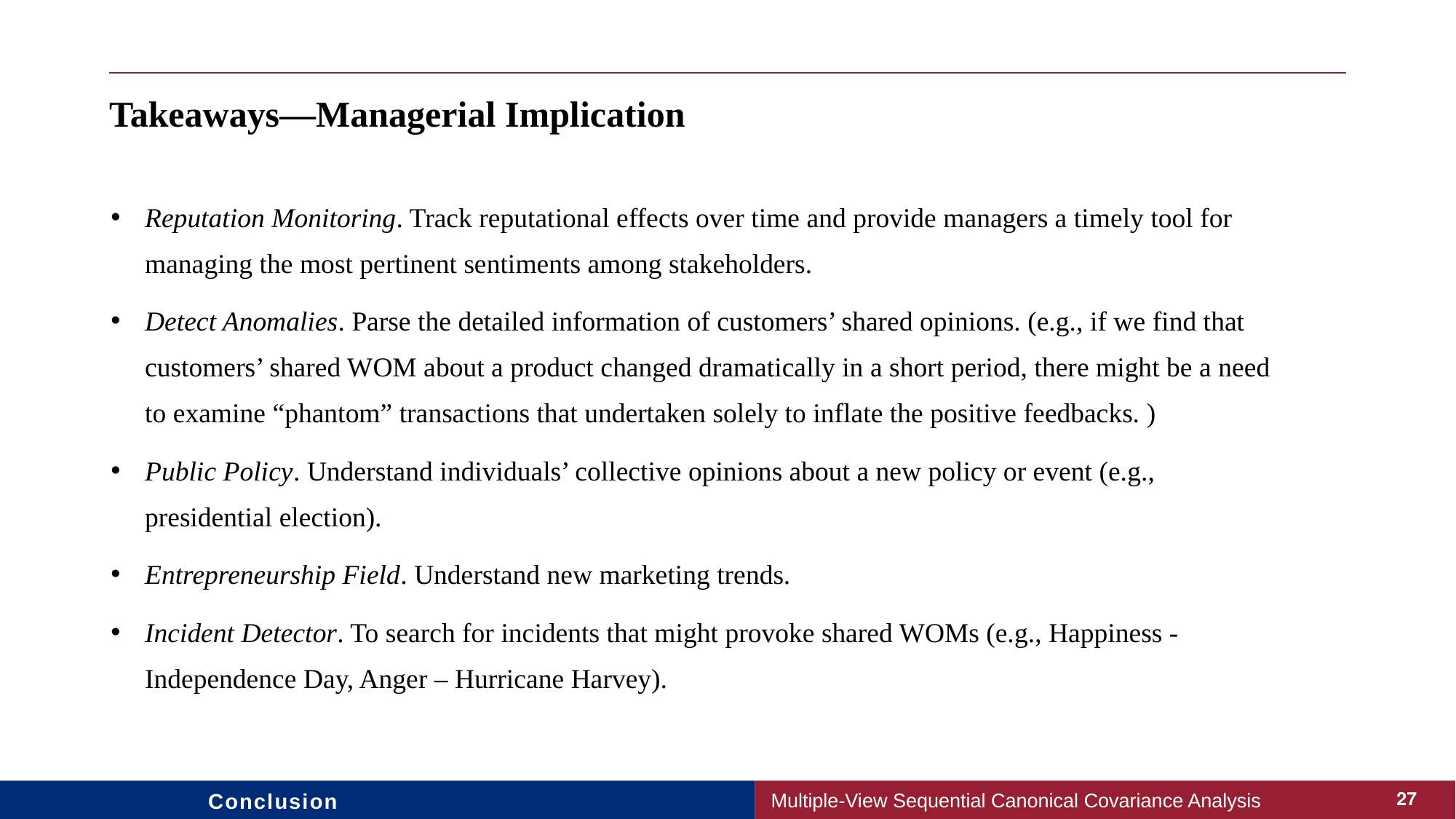

# Takeaways—Managerial Implication
Reputation Monitoring. Track reputational effects over time and provide managers a timely tool for managing the most pertinent sentiments among stakeholders.
Detect Anomalies. Parse the detailed information of customers’ shared opinions. (e.g., if we find that customers’ shared WOM about a product changed dramatically in a short period, there might be a need to examine “phantom” transactions that undertaken solely to inflate the positive feedbacks. )
Public Policy. Understand individuals’ collective opinions about a new policy or event (e.g., presidential election).
Entrepreneurship Field. Understand new marketing trends.
Incident Detector. To search for incidents that might provoke shared WOMs (e.g., Happiness - Independence Day, Anger – Hurricane Harvey).

Conclusion
27